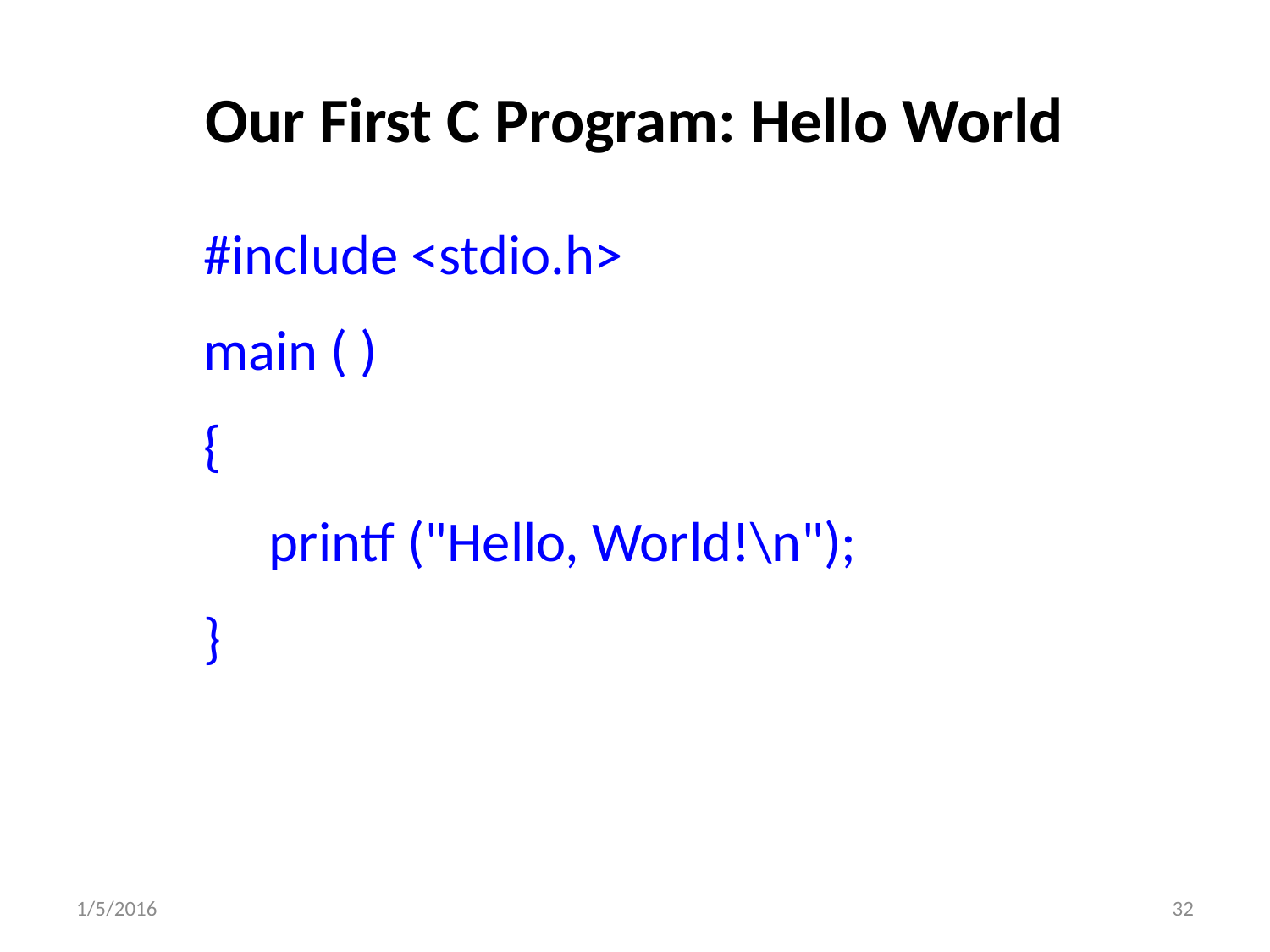

# Our First C Program: Hello World
#include <stdio.h>
main ( )
{
printf ("Hello, World!\n");
}
1/5/2016
32